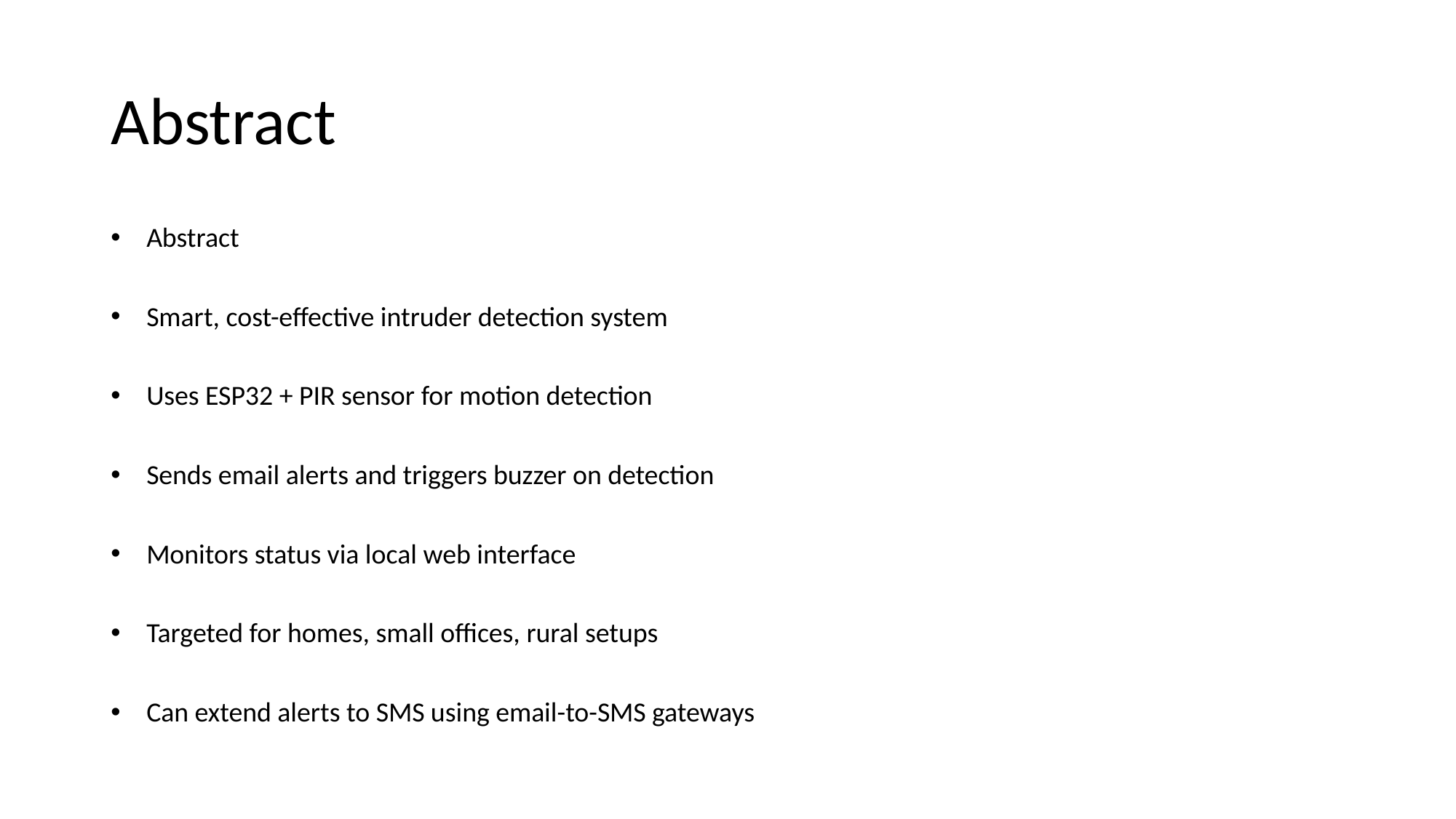

# Abstract
Abstract

Smart, cost-effective intruder detection system

Uses ESP32 + PIR sensor for motion detection

Sends email alerts and triggers buzzer on detection

Monitors status via local web interface

Targeted for homes, small offices, rural setups

Can extend alerts to SMS using email-to-SMS gateways